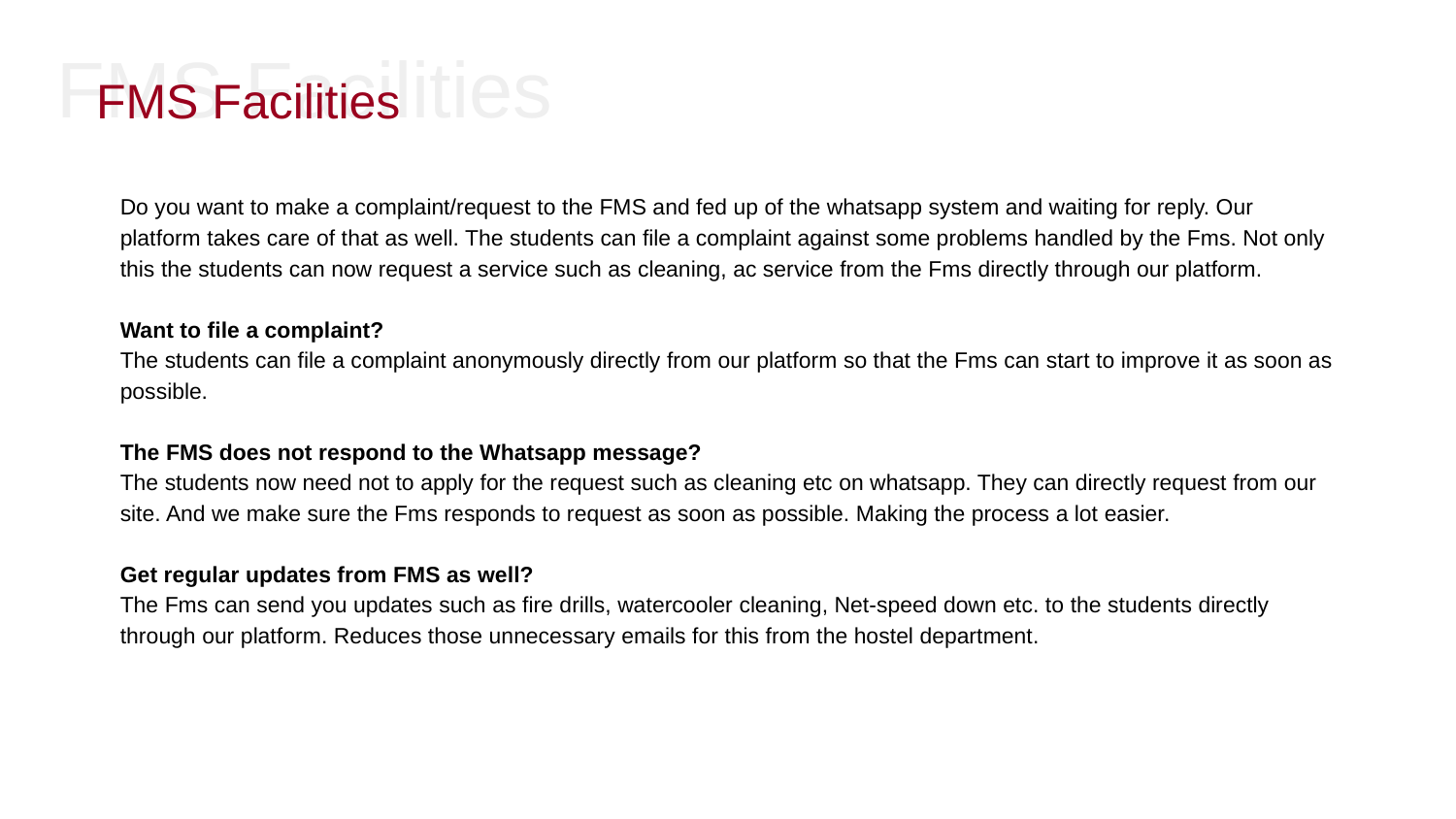

FMS Facilities
FMS Facilities

Do you want to make a complaint/request to the FMS and fed up of the whatsapp system and waiting for reply. Our platform takes care of that as well. The students can file a complaint against some problems handled by the Fms. Not only this the students can now request a service such as cleaning, ac service from the Fms directly through our platform.

Want to file a complaint?
The students can file a complaint anonymously directly from our platform so that the Fms can start to improve it as soon as possible.

The FMS does not respond to the Whatsapp message?
The students now need not to apply for the request such as cleaning etc on whatsapp. They can directly request from our site. And we make sure the Fms responds to request as soon as possible. Making the process a lot easier.

Get regular updates from FMS as well?
The Fms can send you updates such as fire drills, watercooler cleaning, Net-speed down etc. to the students directly through our platform. Reduces those unnecessary emails for this from the hostel department.